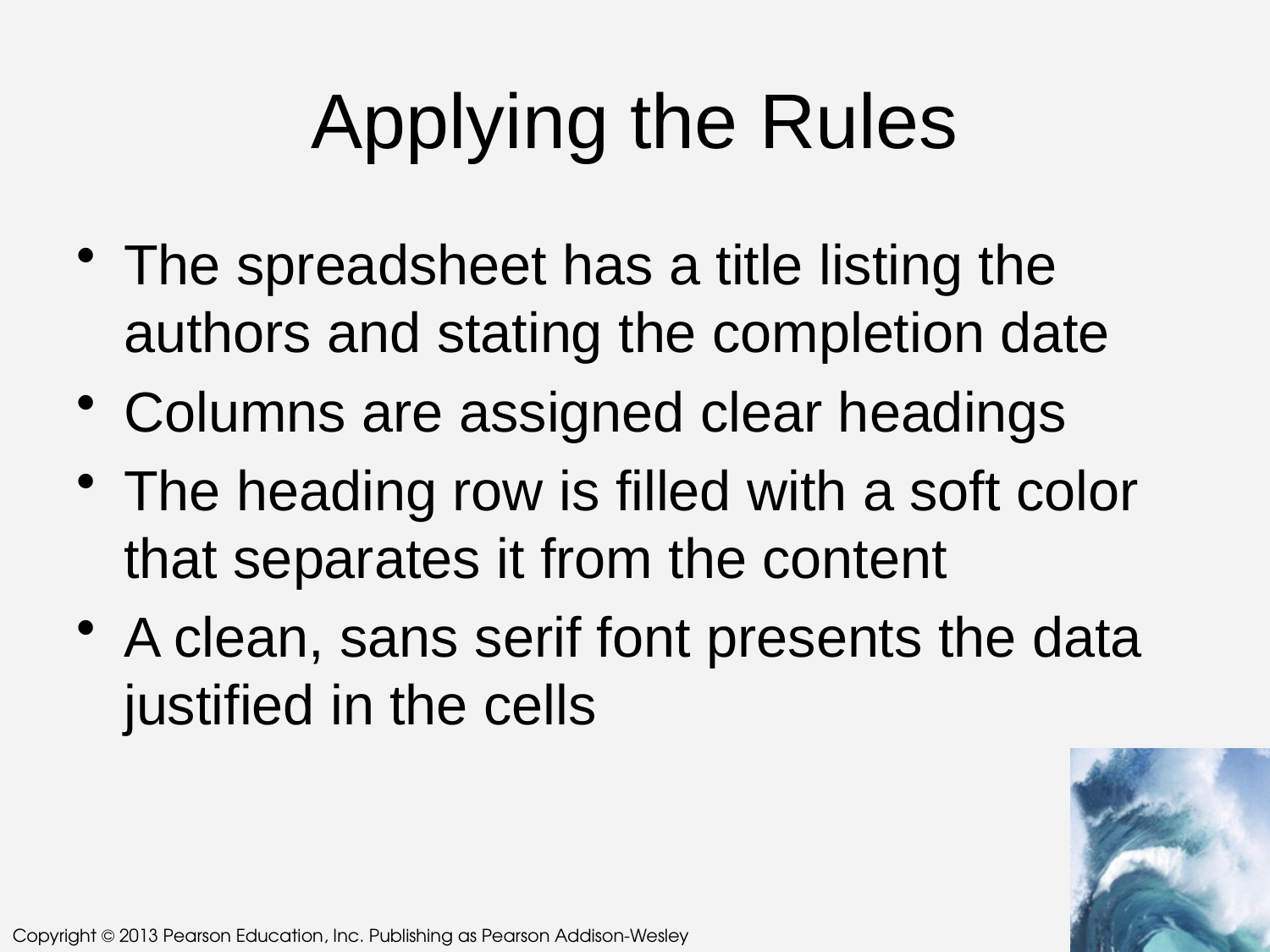

# Applying the Rules
The spreadsheet has a title listing the authors and stating the completion date
Columns are assigned clear headings
The heading row is filled with a soft color that separates it from the content
A clean, sans serif font presents the data justified in the cells